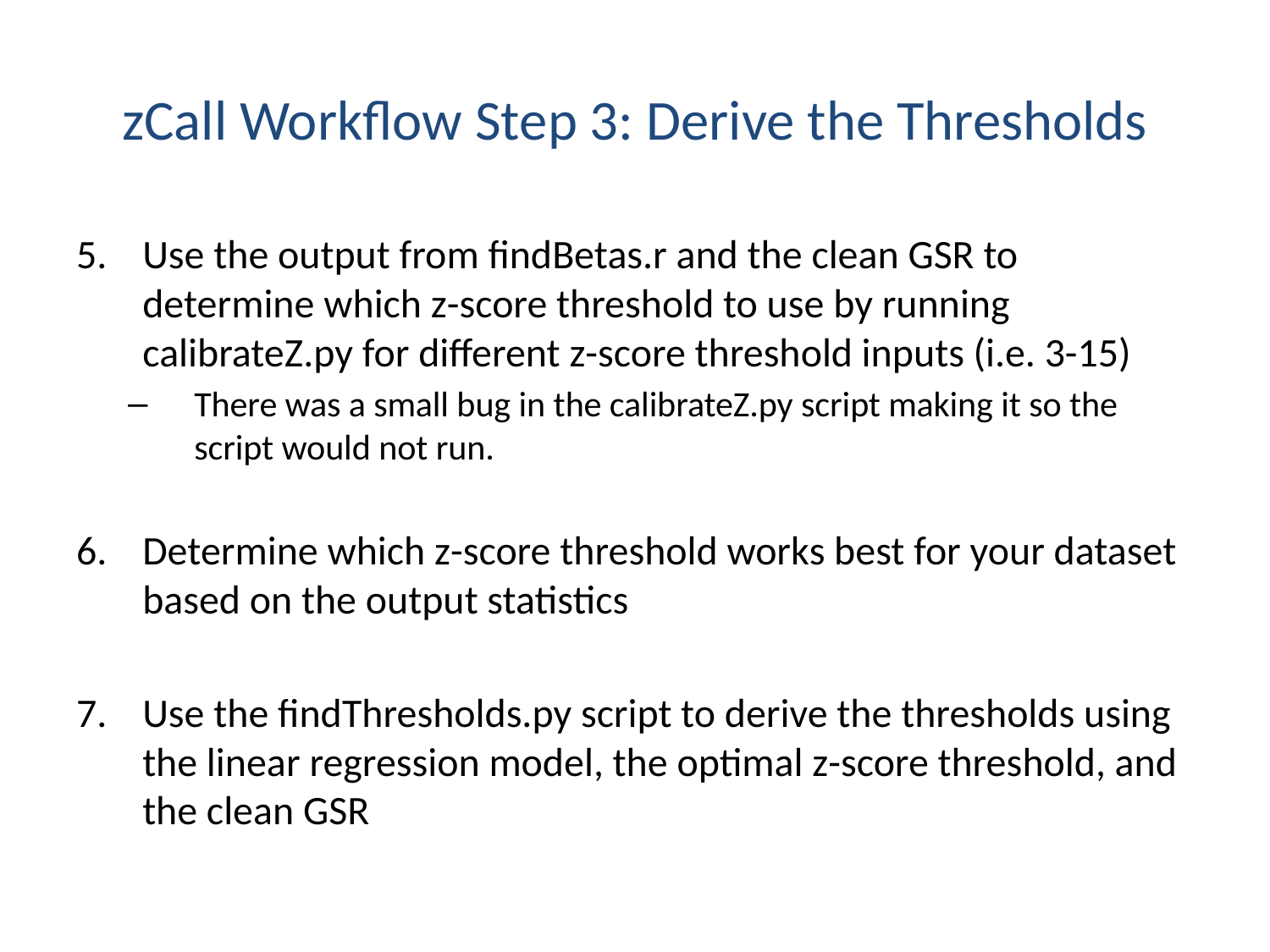

# zCall Workflow Step 3: Derive the Thresholds
Use the output from findBetas.r and the clean GSR to determine which z-score threshold to use by running calibrateZ.py for different z-score threshold inputs (i.e. 3-15)
There was a small bug in the calibrateZ.py script making it so the script would not run.

Determine which z-score threshold works best for your dataset based on the output statistics

Use the findThresholds.py script to derive the thresholds using the linear regression model, the optimal z-score threshold, and the clean GSR